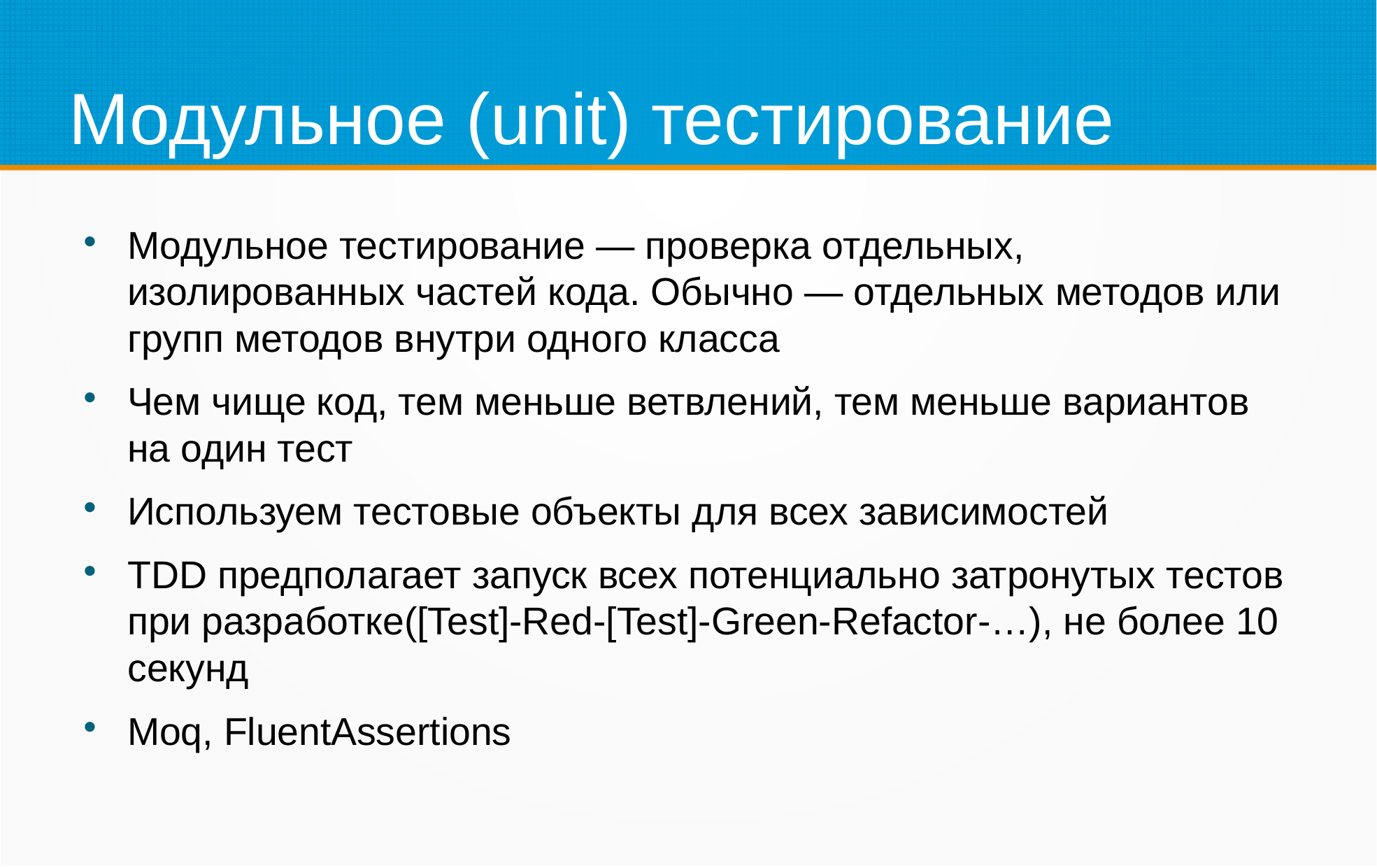

Модульное (unit) тестирование
Модульное тестирование — проверка отдельных, изолированных частей кода. Обычно — отдельных методов или групп методов внутри одного класса
Чем чище код, тем меньше ветвлений, тем меньше вариантов на один тест
Используем тестовые объекты для всех зависимостей
TDD предполагает запуск всех потенциально затронутых тестов при разработке([Test]-Red-[Test]-Green-Refactor-…), не более 10 секунд
Moq, FluentAssertions